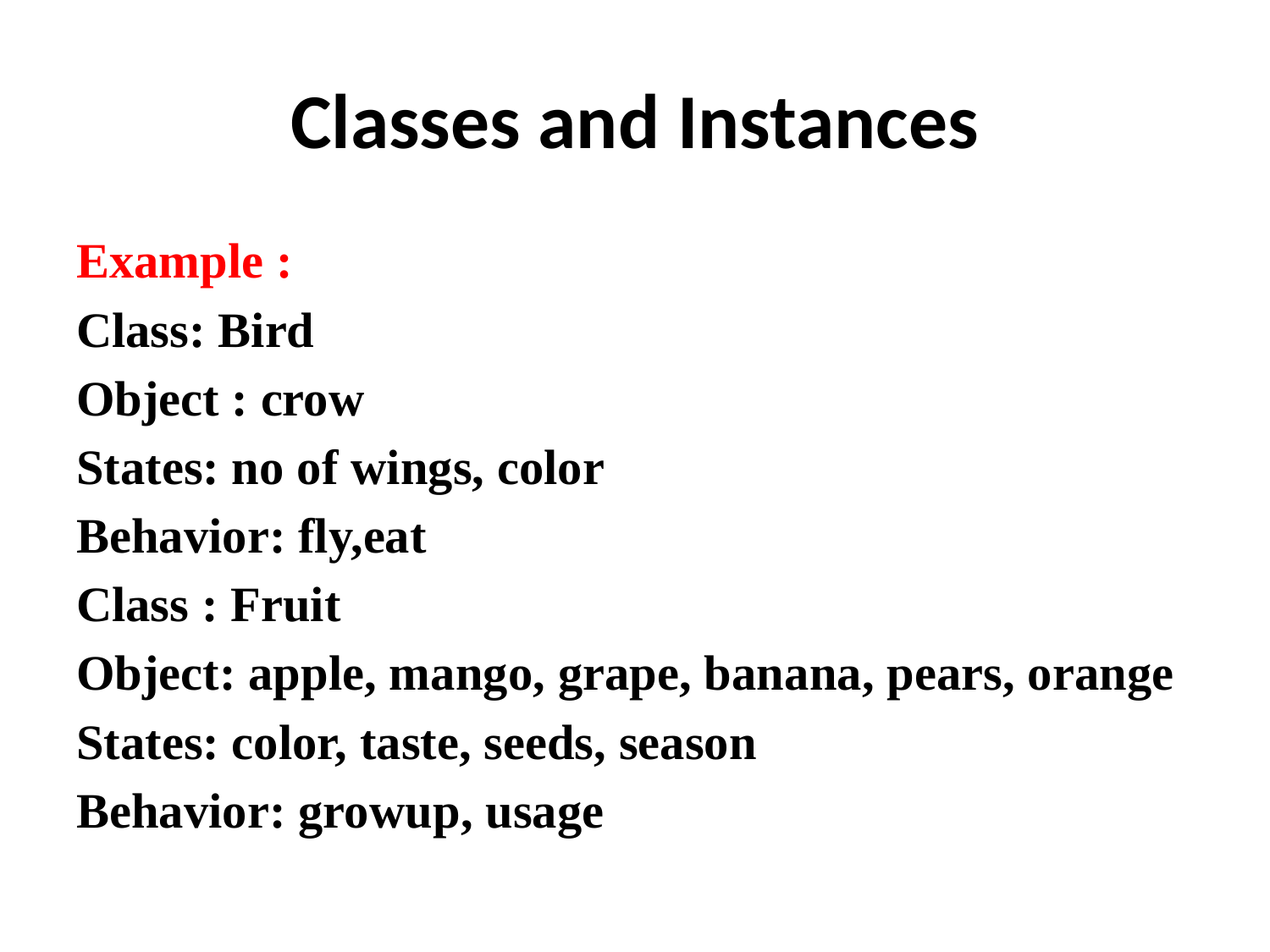

# Classes and Instances
Example :
Class: Bird
Object : crow
States: no of wings, color
Behavior: fly,eat
Class : Fruit
Object: apple, mango, grape, banana, pears, orange
States: color, taste, seeds, season
Behavior: growup, usage